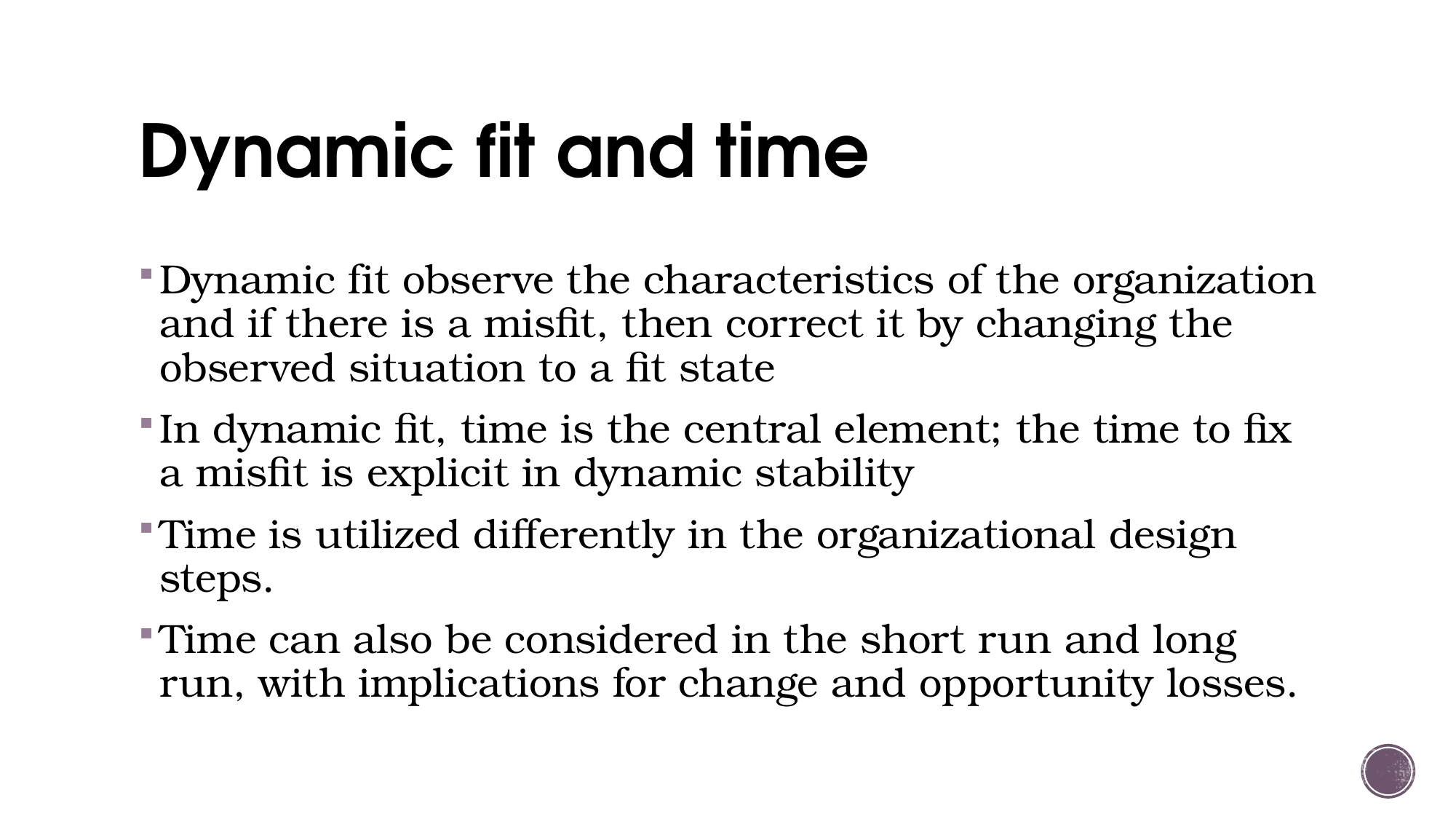

# Dynamic fit and time
Dynamic fit observe the characteristics of the organization and if there is a misfit, then correct it by changing the observed situation to a fit state
In dynamic fit, time is the central element; the time to fix a misfit is explicit in dynamic stability
Time is utilized differently in the organizational design steps.
Time can also be considered in the short run and long run, with implications for change and opportunity losses.